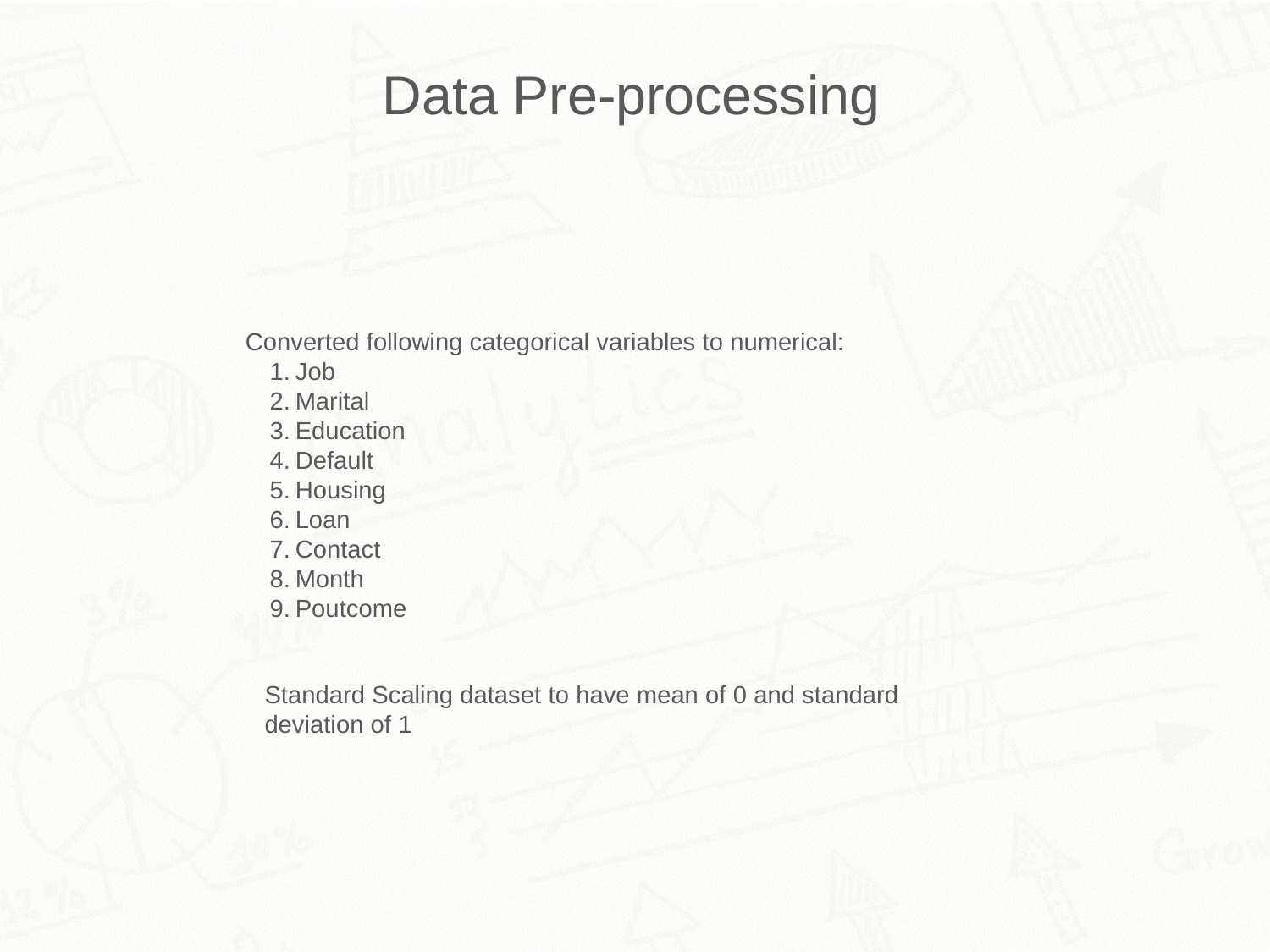

Data Pre-processing
Converted following categorical variables to numerical:
Job
Marital
Education
Default
Housing
Loan
Contact
Month
Poutcome
Standard Scaling dataset to have mean of 0 and standard deviation of 1